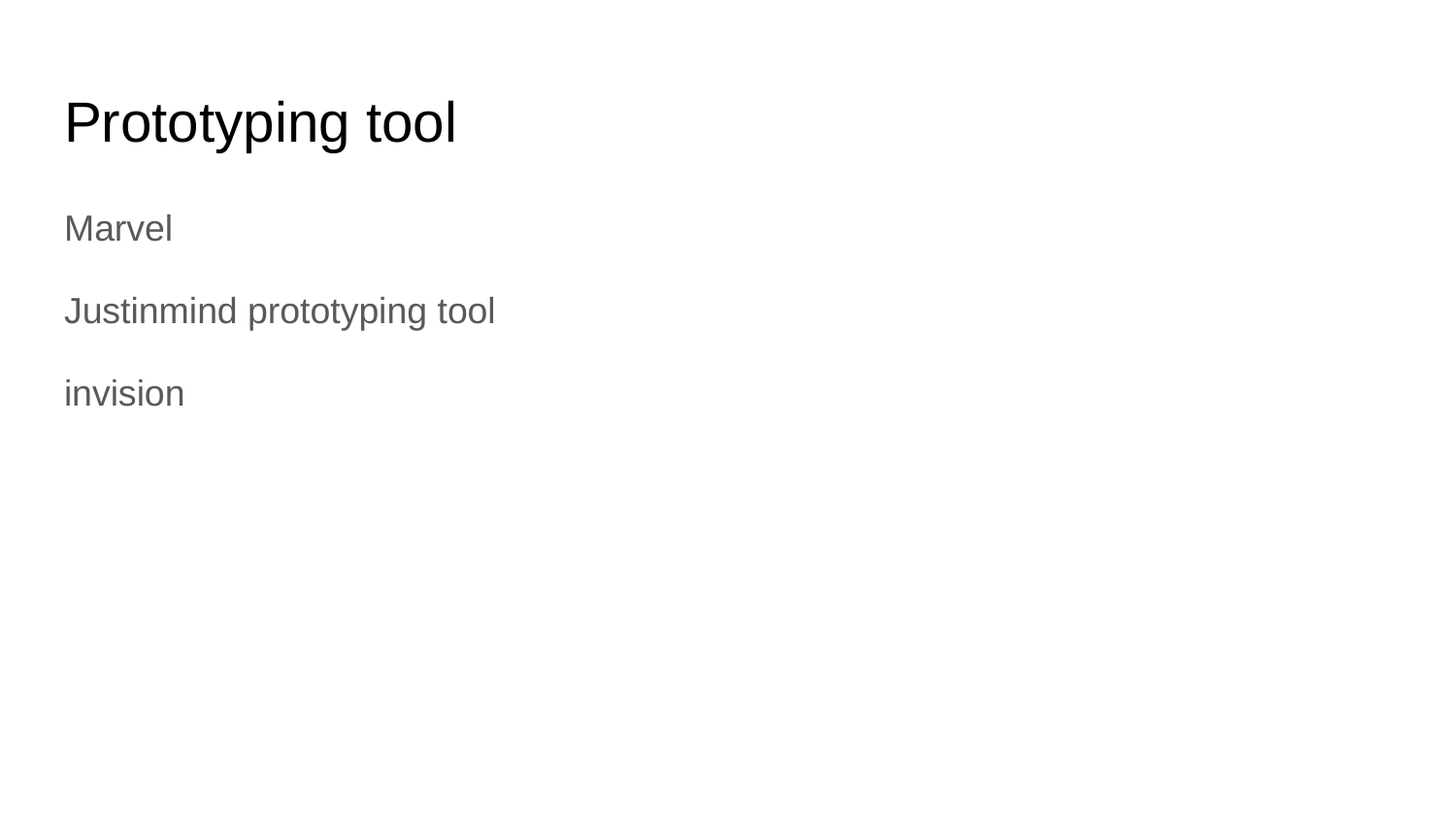

# Prototyping tool
Marvel
Justinmind prototyping tool
invision